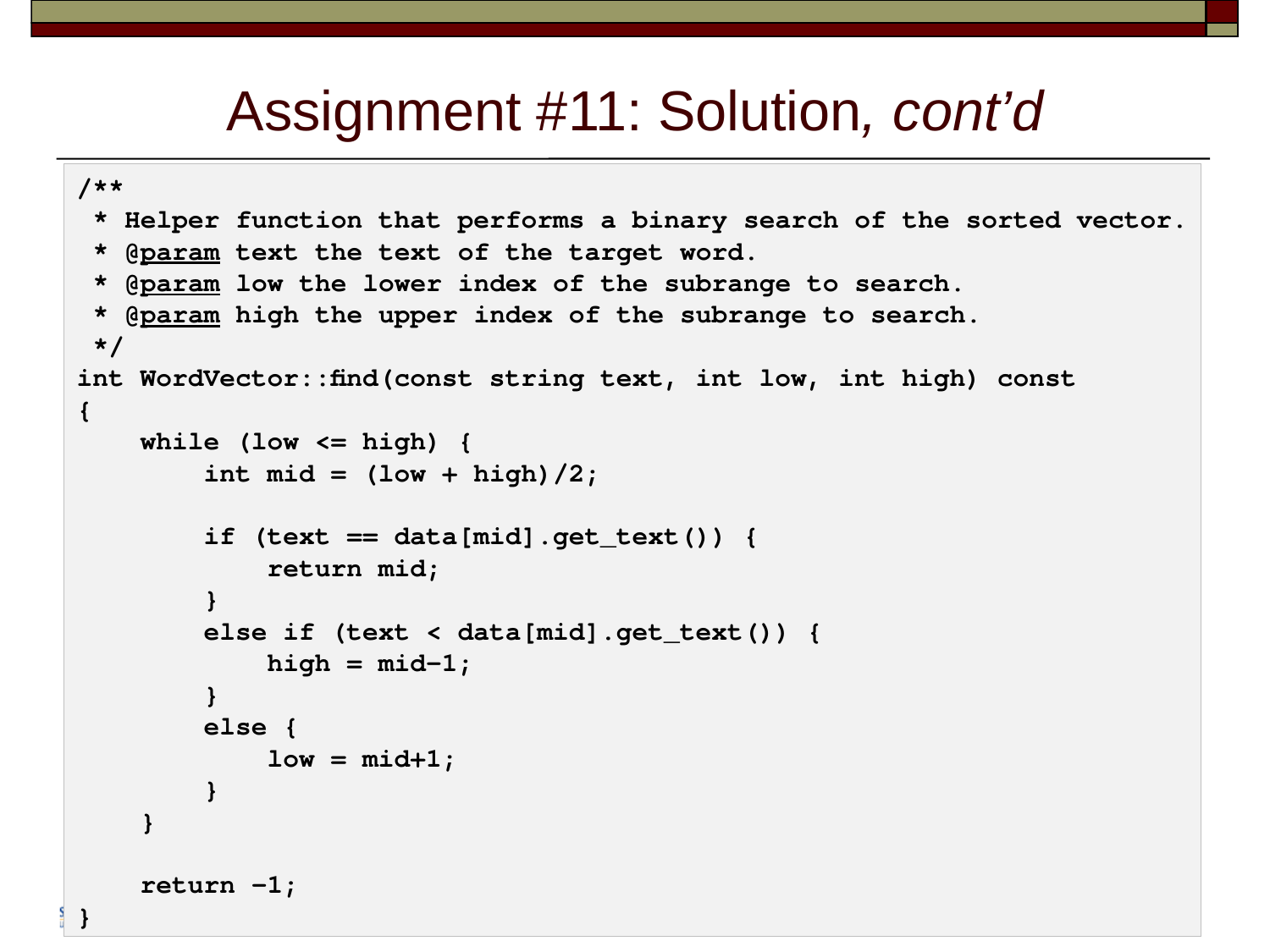

# Assignment #11: Solution, cont’d
/**
 * Helper function that performs a binary search of the sorted vector.
 * @param text the text of the target word.
 * @param low the lower index of the subrange to search.
 * @param high the upper index of the subrange to search.
 */
int WordVector::find(const string text, int low, int high) const
{
    while (low <= high) {
        int mid = (low + high)/2;
        if (text == data[mid].get_text()) {
            return mid;
        }
        else if (text < data[mid].get_text()) {
            high = mid-1;
        }
        else {
            low = mid+1;
        }
    }

    return -1;
}
11